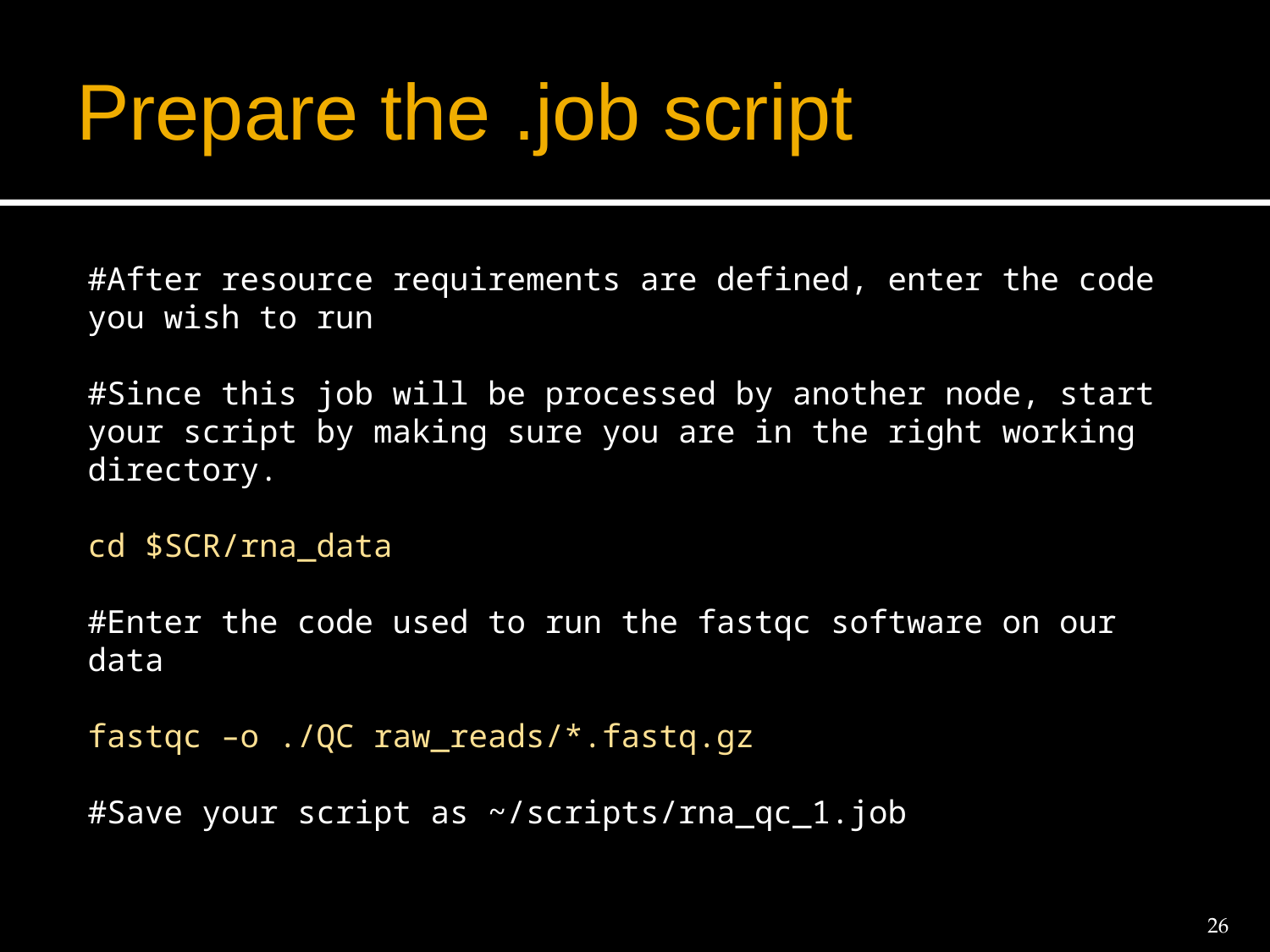

# Prepare the .job script
#After resource requirements are defined, enter the code you wish to run

#Since this job will be processed by another node, start your script by making sure you are in the right working directory.

cd $SCR/rna_data

#Enter the code used to run the fastqc software on our data

fastqc –o ./QC raw_reads/*.fastq.gz

#Save your script as ~/scripts/rna_qc_1.job
26